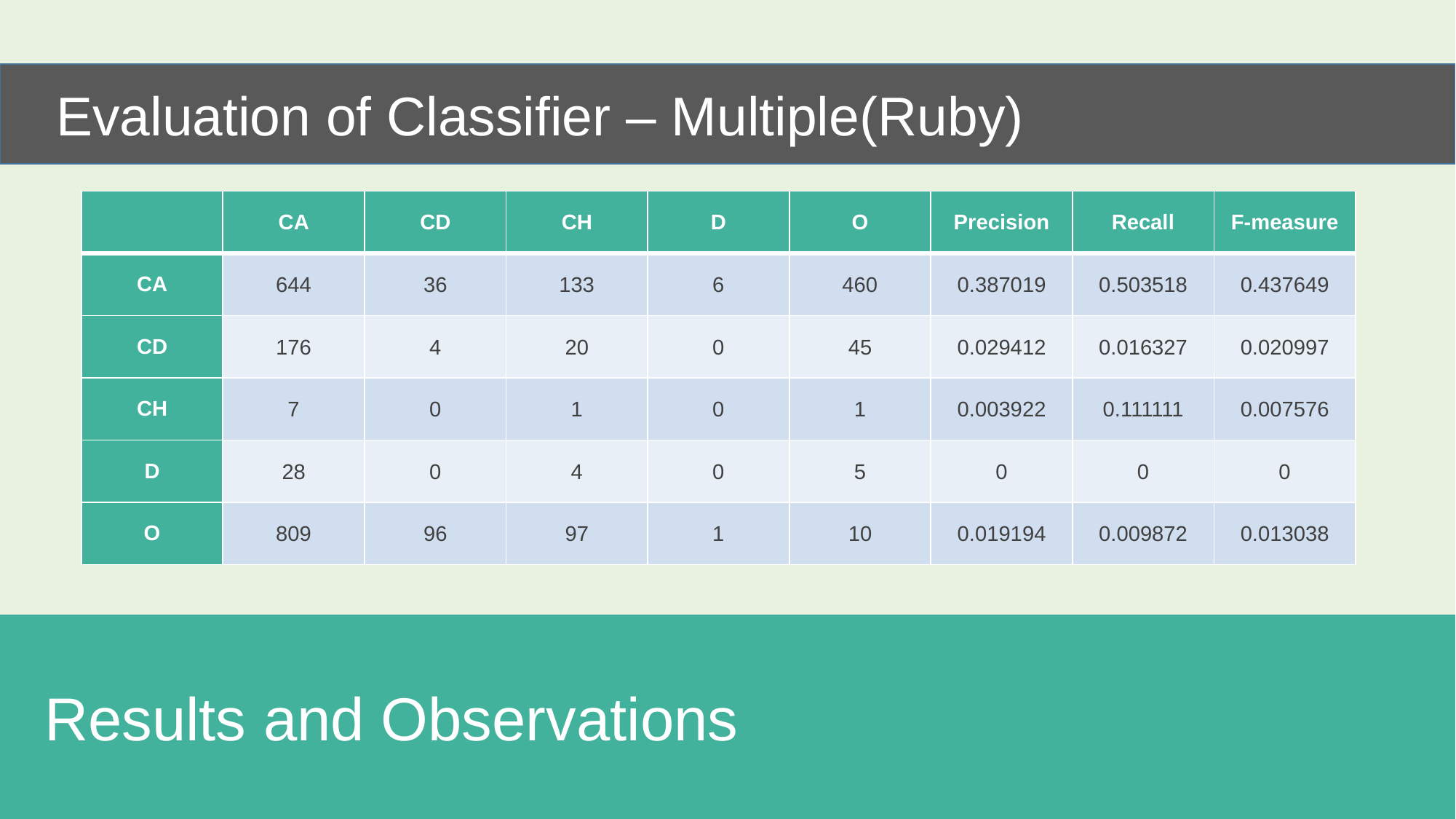

Evaluation of Classifier – Multiple(Ruby)
|  | CA | CD | CH | D | O | Precision | Recall | F-measure |
| --- | --- | --- | --- | --- | --- | --- | --- | --- |
| CA | 644 | 36 | 133 | 6 | 460 | 0.387019 | 0.503518 | 0.437649 |
| CD | 176 | 4 | 20 | 0 | 45 | 0.029412 | 0.016327 | 0.020997 |
| CH | 7 | 0 | 1 | 0 | 1 | 0.003922 | 0.111111 | 0.007576 |
| D | 28 | 0 | 4 | 0 | 5 | 0 | 0 | 0 |
| O | 809 | 96 | 97 | 1 | 10 | 0.019194 | 0.009872 | 0.013038 |
  Results and Observations